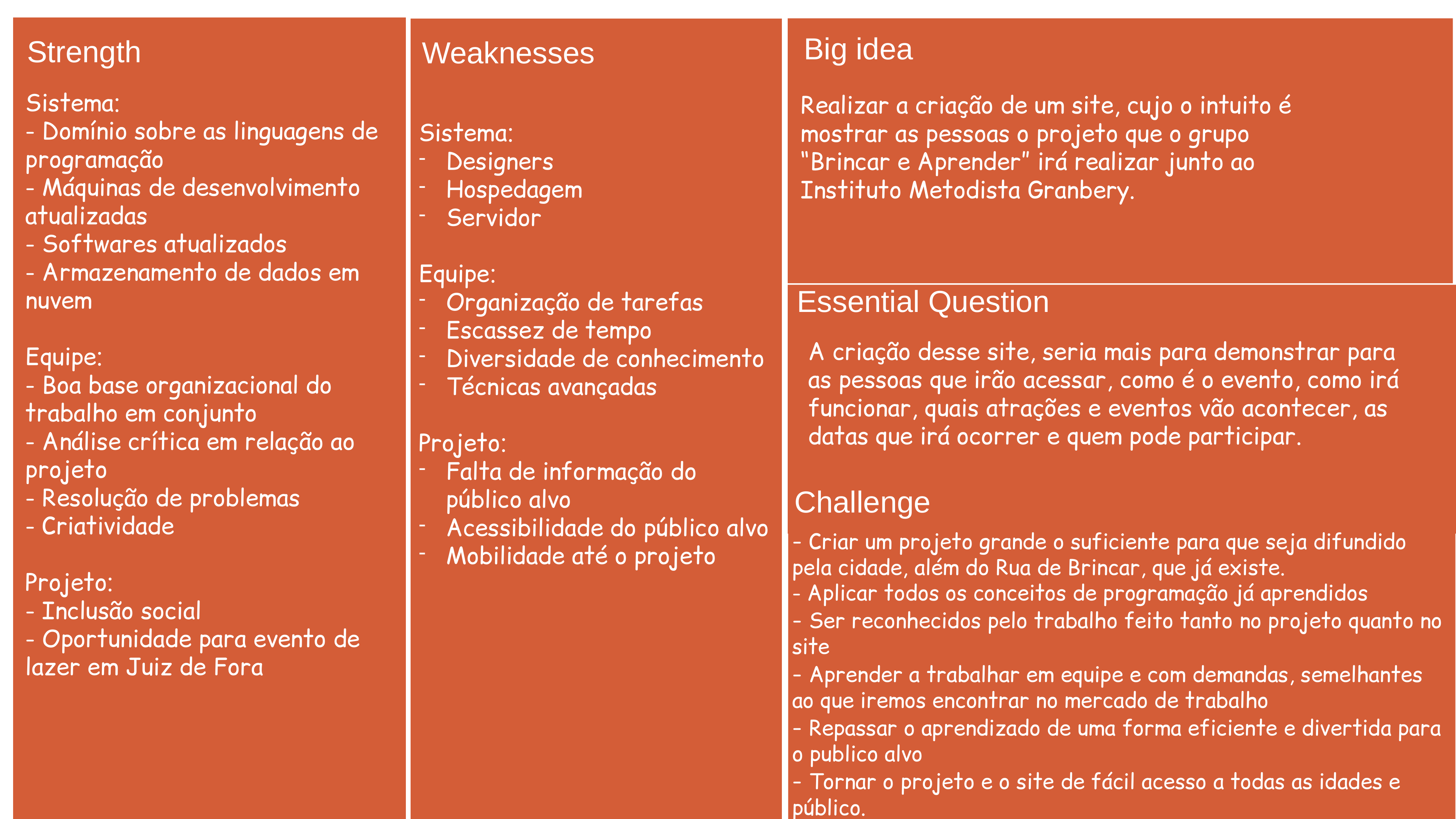

Strength
Sistema:
- Domínio sobre as linguagens de programação
- Máquinas de desenvolvimento atualizadas
- Softwares atualizados
- Armazenamento de dados em nuvem

Equipe:
- Boa base organizacional do trabalho em conjunto
- Análise crítica em relação ao projeto
- Resolução de problemas
- Criatividade

Projeto:
- Inclusão social
- Oportunidade para evento de lazer em Juiz de Fora

Weaknesses
Sistema:
Designers
Hospedagem
Servidor

Equipe:
Organização de tarefas
Escassez de tempo
Diversidade de conhecimento
Técnicas avançadas

Projeto:
Falta de informação do público alvo
Acessibilidade do público alvo
Mobilidade até o projeto

Big idea
Realizar a criação de um site, cujo o intuito é mostrar as pessoas o projeto que o grupo “Brincar e Aprender” irá realizar junto ao Instituto Metodista Granbery.

Essential Question
A criação desse site, seria mais para demonstrar para as pessoas que irão acessar, como é o evento, como irá funcionar, quais atrações e eventos vão acontecer, as datas que irá ocorrer e quem pode participar.
Challenge

- Criar um projeto grande o suficiente para que seja difundido pela cidade, além do Rua de Brincar, que já existe.
- Aplicar todos os conceitos de programação já aprendidos
- Ser reconhecidos pelo trabalho feito tanto no projeto quanto no site
- Aprender a trabalhar em equipe e com demandas, semelhantes ao que iremos encontrar no mercado de trabalho
- Repassar o aprendizado de uma forma eficiente e divertida para o publico alvo
- Tornar o projeto e o site de fácil acesso a todas as idades e público.
Engage